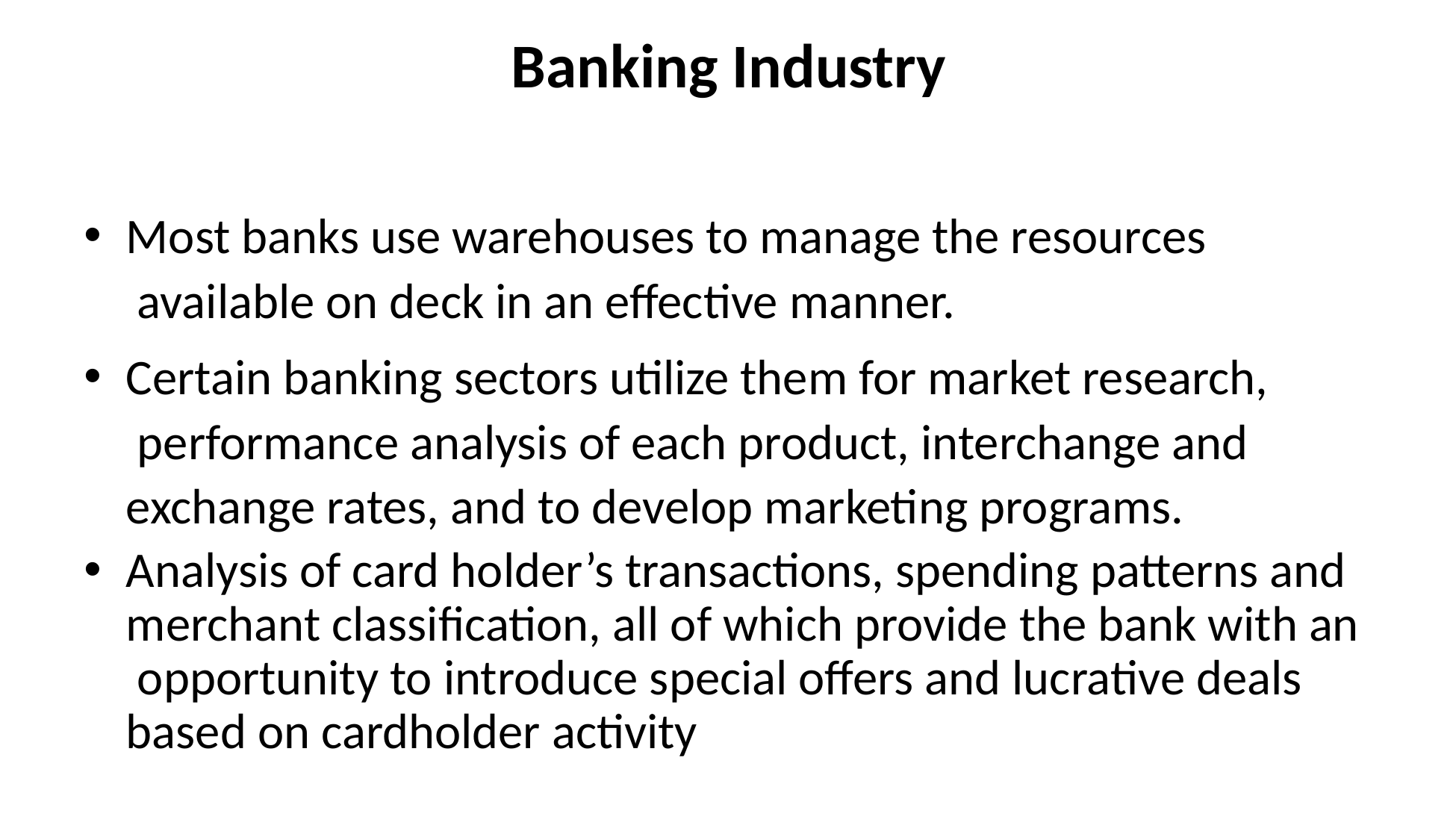

# Banking Industry
Most banks use warehouses to manage the resources  available on deck in an effective manner.
Certain banking sectors utilize them for market research,  performance analysis of each product, interchange and  exchange rates, and to develop marketing programs.
Analysis of card holder’s transactions, spending patterns and  merchant classification, all of which provide the bank with an  opportunity to introduce special offers and lucrative deals  based on cardholder activity